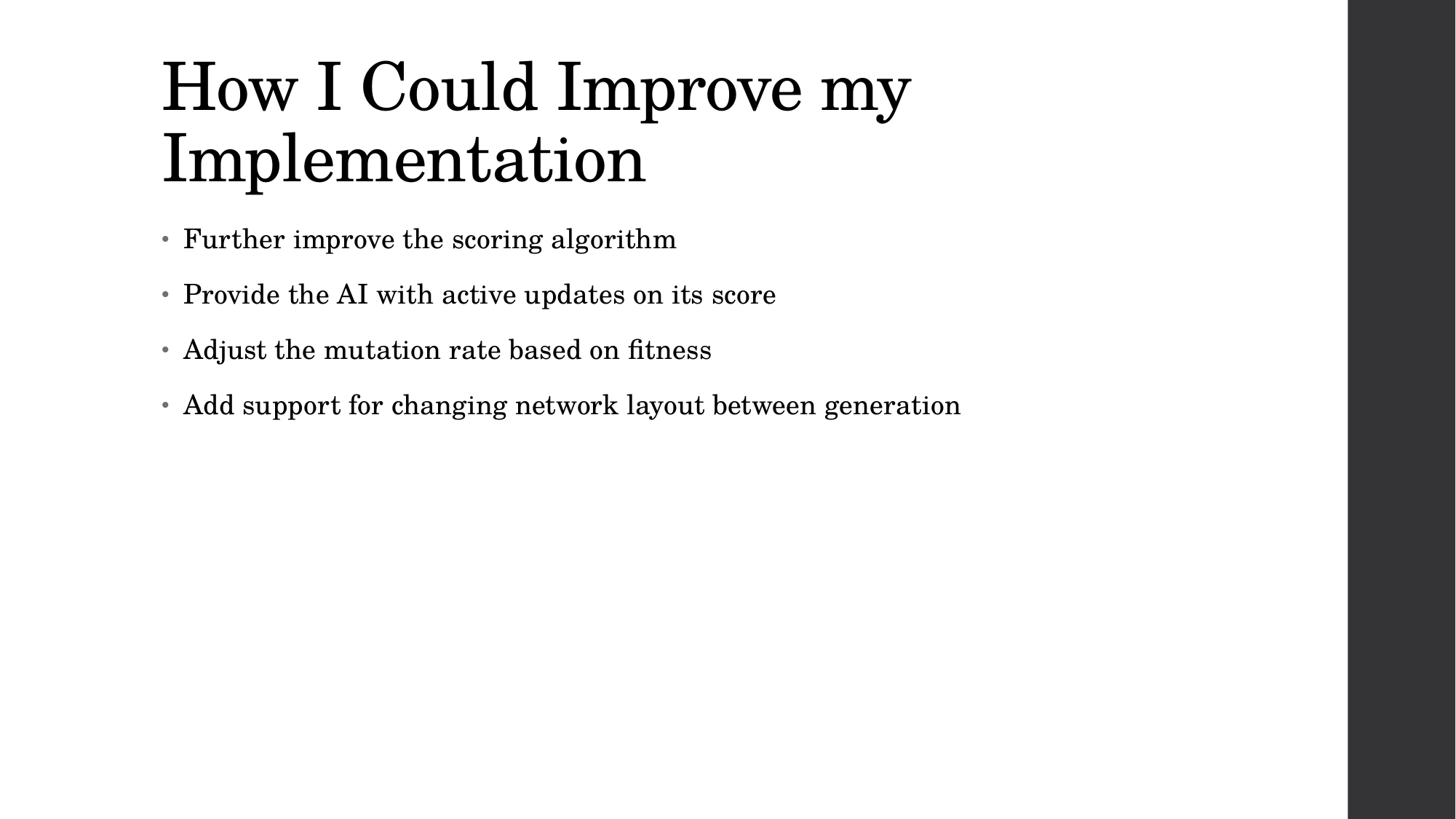

# How I Could Improve my Implementation
Further improve the scoring algorithm
Provide the AI with active updates on its score
Adjust the mutation rate based on fitness
Add support for changing network layout between generation